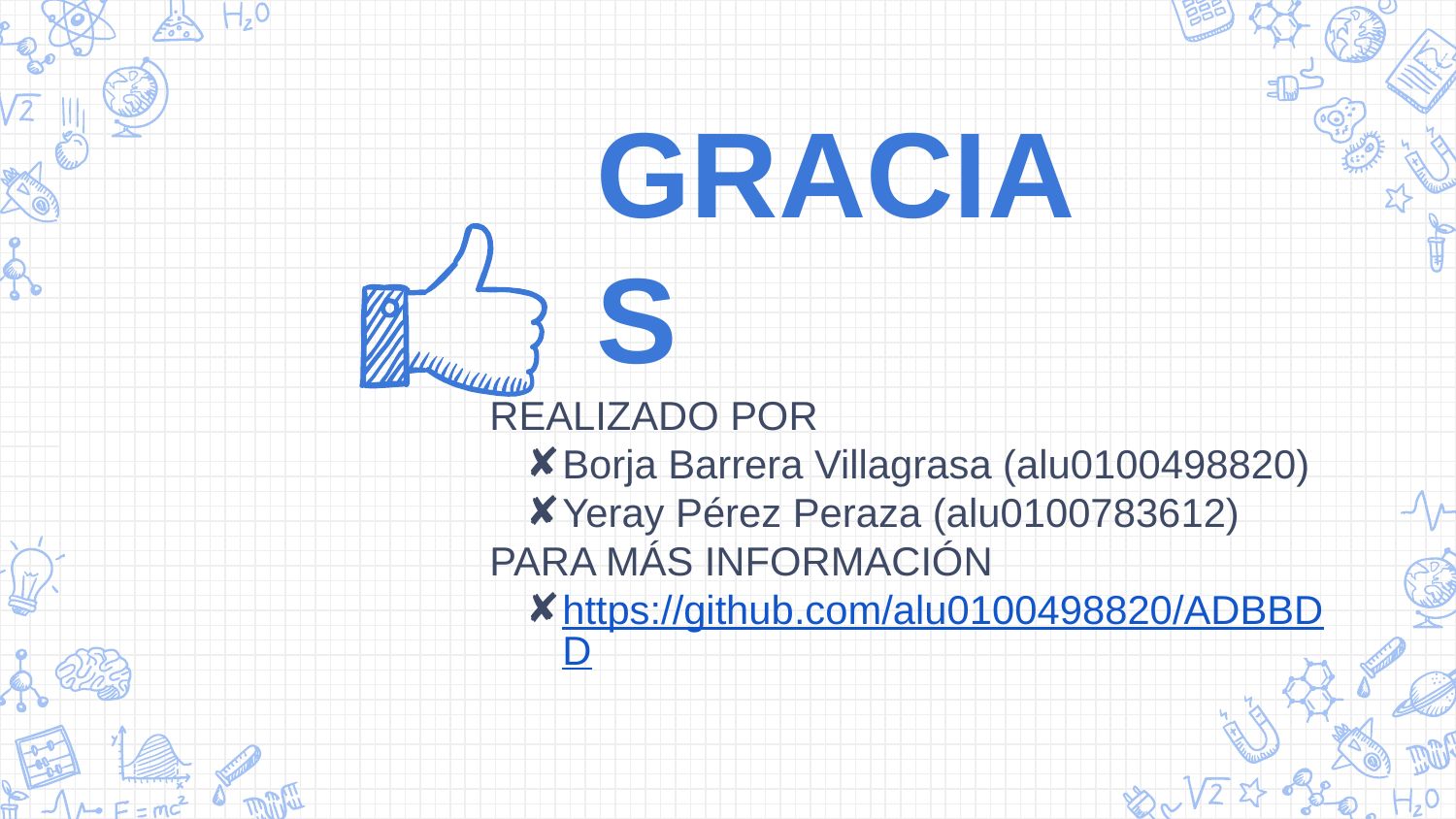

GRACIAS

REALIZADO POR
Borja Barrera Villagrasa (alu0100498820)
Yeray Pérez Peraza (alu0100783612)
PARA MÁS INFORMACIÓN
https://github.com/alu0100498820/ADBBDD